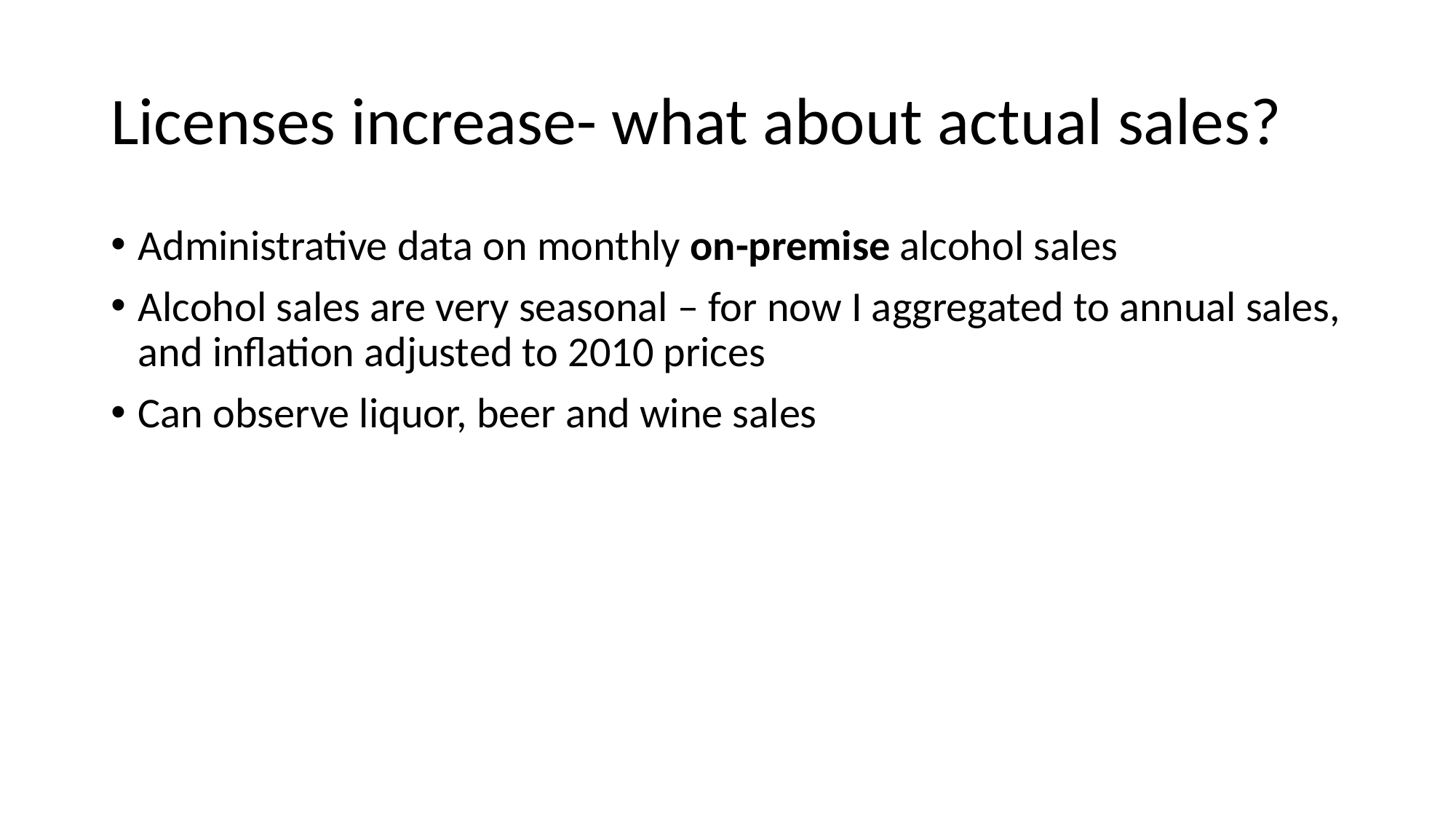

# Licenses increase- what about actual sales?
Administrative data on monthly on-premise alcohol sales
Alcohol sales are very seasonal – for now I aggregated to annual sales, and inflation adjusted to 2010 prices
Can observe liquor, beer and wine sales